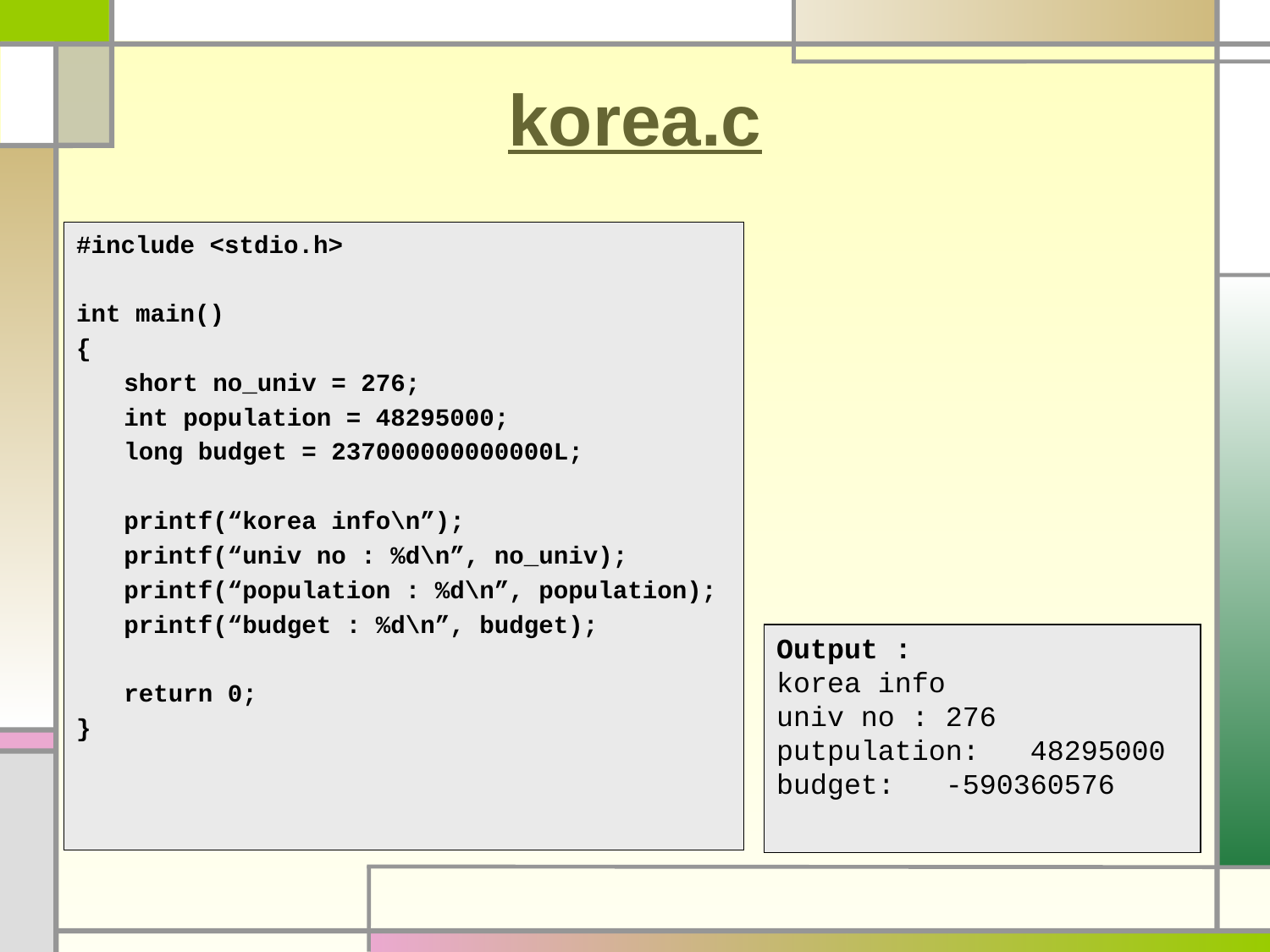

# korea.c
#include <stdio.h>

int main()
{
	short no_univ = 276;
	int population = 48295000;
	long budget = 237000000000000L;

	printf(“korea info\n”);
	printf(“univ no : %d\n”, no_univ);
	printf(“population : %d\n”, population);
	printf(“budget : %d\n”, budget);

	return 0;
}

Output :
korea info
univ no : 276
putpulation:   48295000
budget:   -590360576